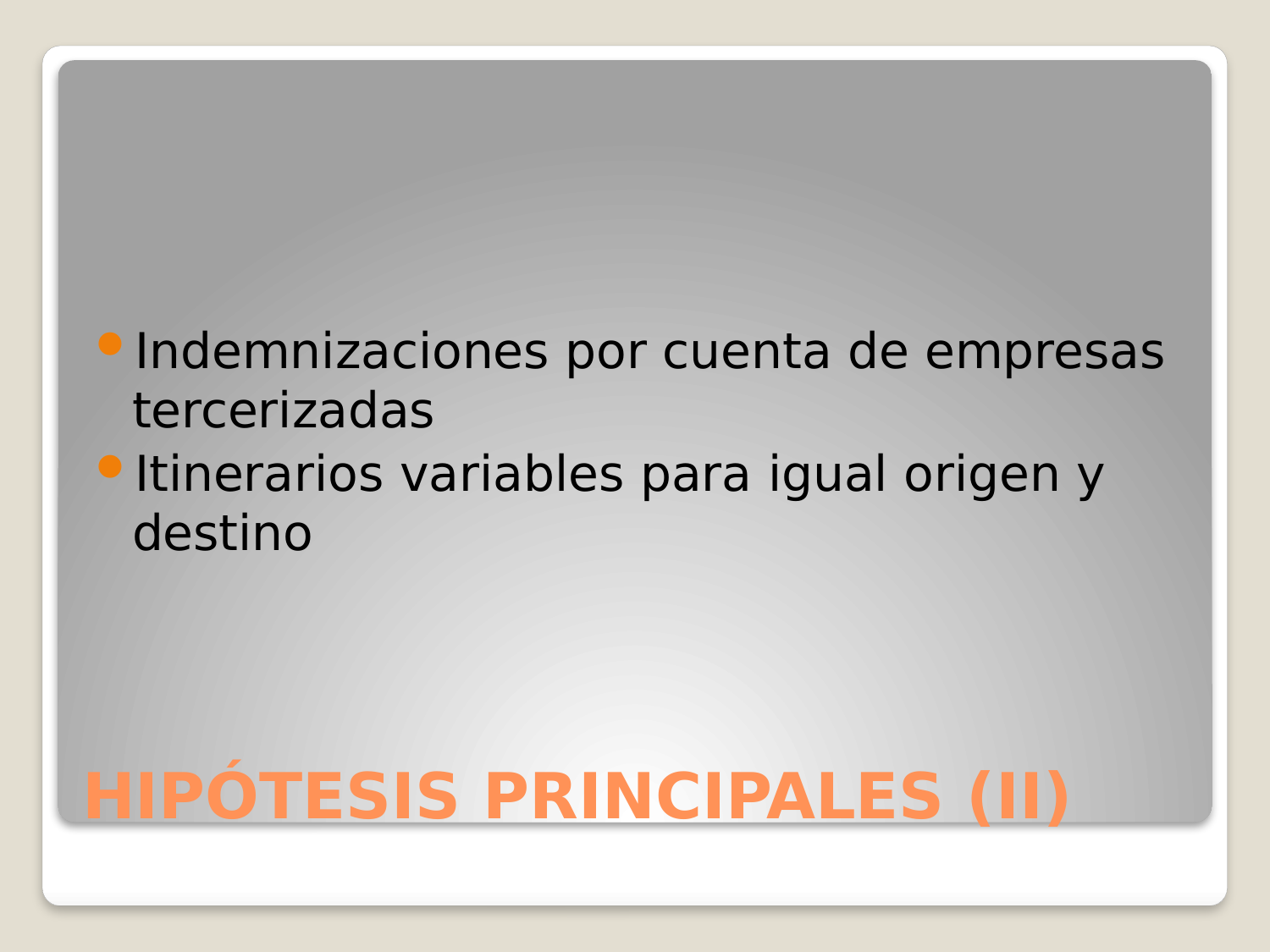

Indemnizaciones por cuenta de empresas tercerizadas
Itinerarios variables para igual origen y destino
# HIPÓTESIS PRINCIPALES (II)